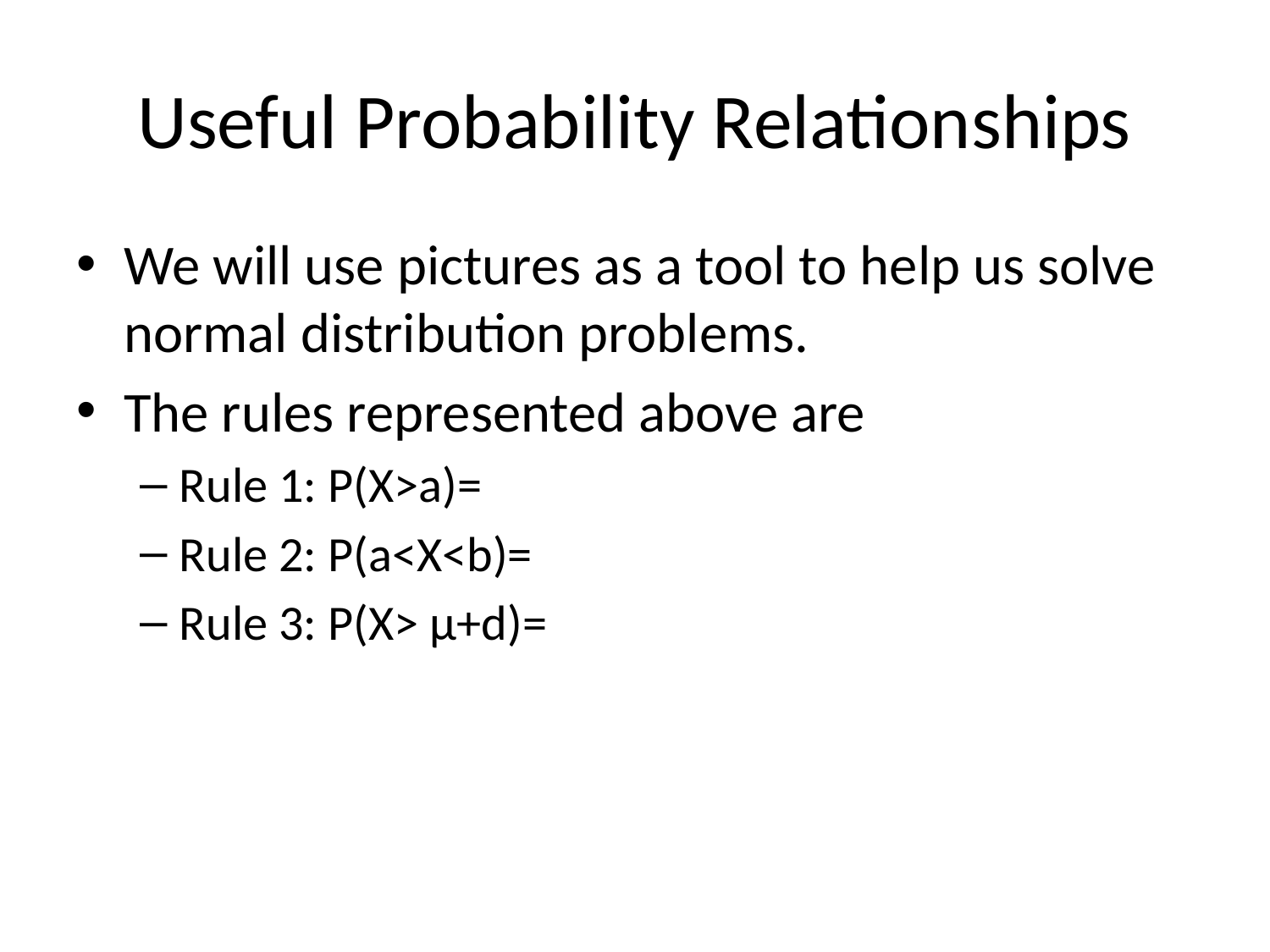

# Useful Probability Relationships
We will use pictures as a tool to help us solve normal distribution problems.
The rules represented above are
Rule 1: P(X>a)=
Rule 2: P(a<X<b)=
Rule 3: P(X> μ+d)=